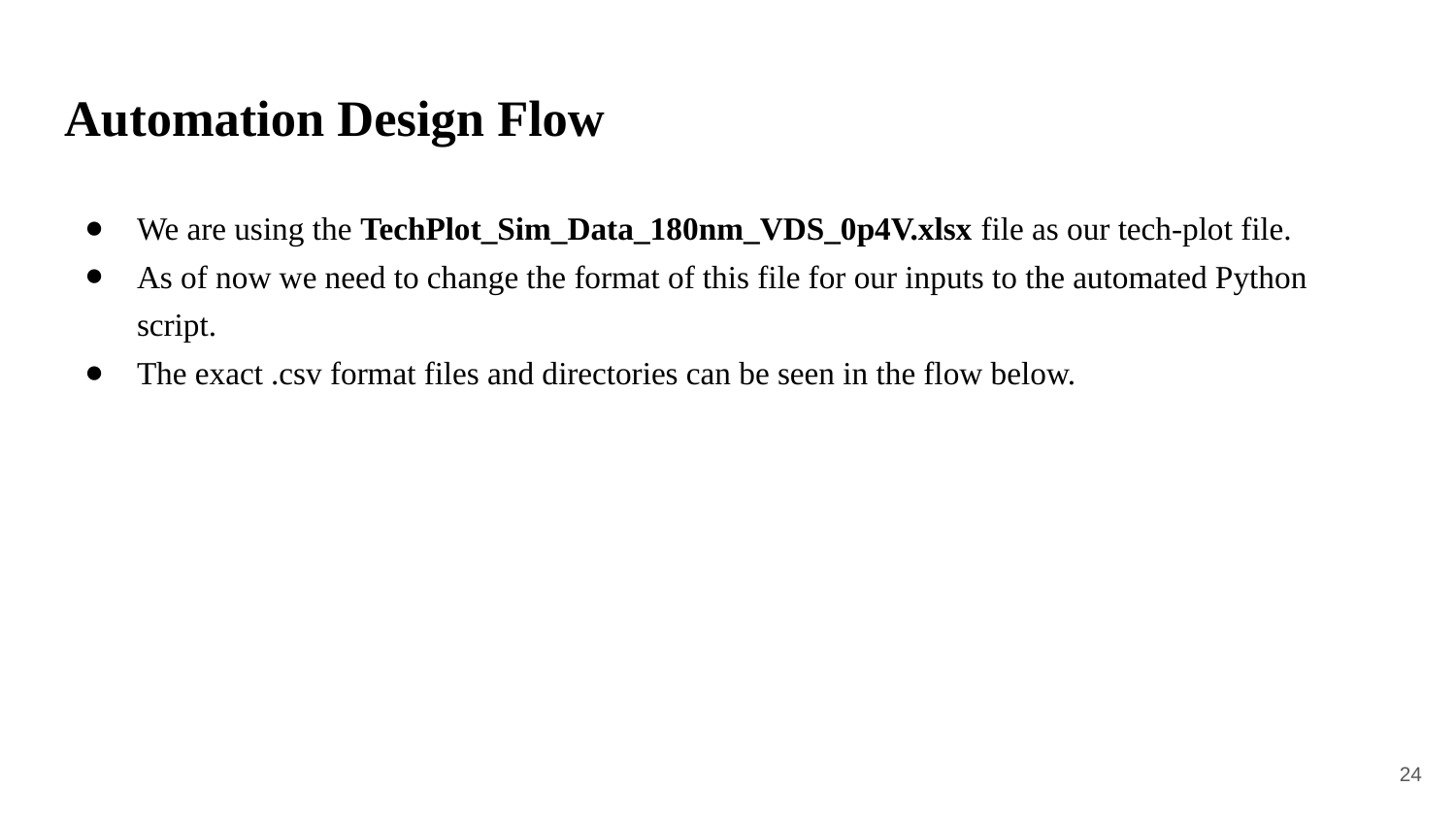

# Automation Design Flow
We are using the TechPlot_Sim_Data_180nm_VDS_0p4V.xlsx file as our tech-plot file.
As of now we need to change the format of this file for our inputs to the automated Python script.
The exact .csv format files and directories can be seen in the flow below.
24